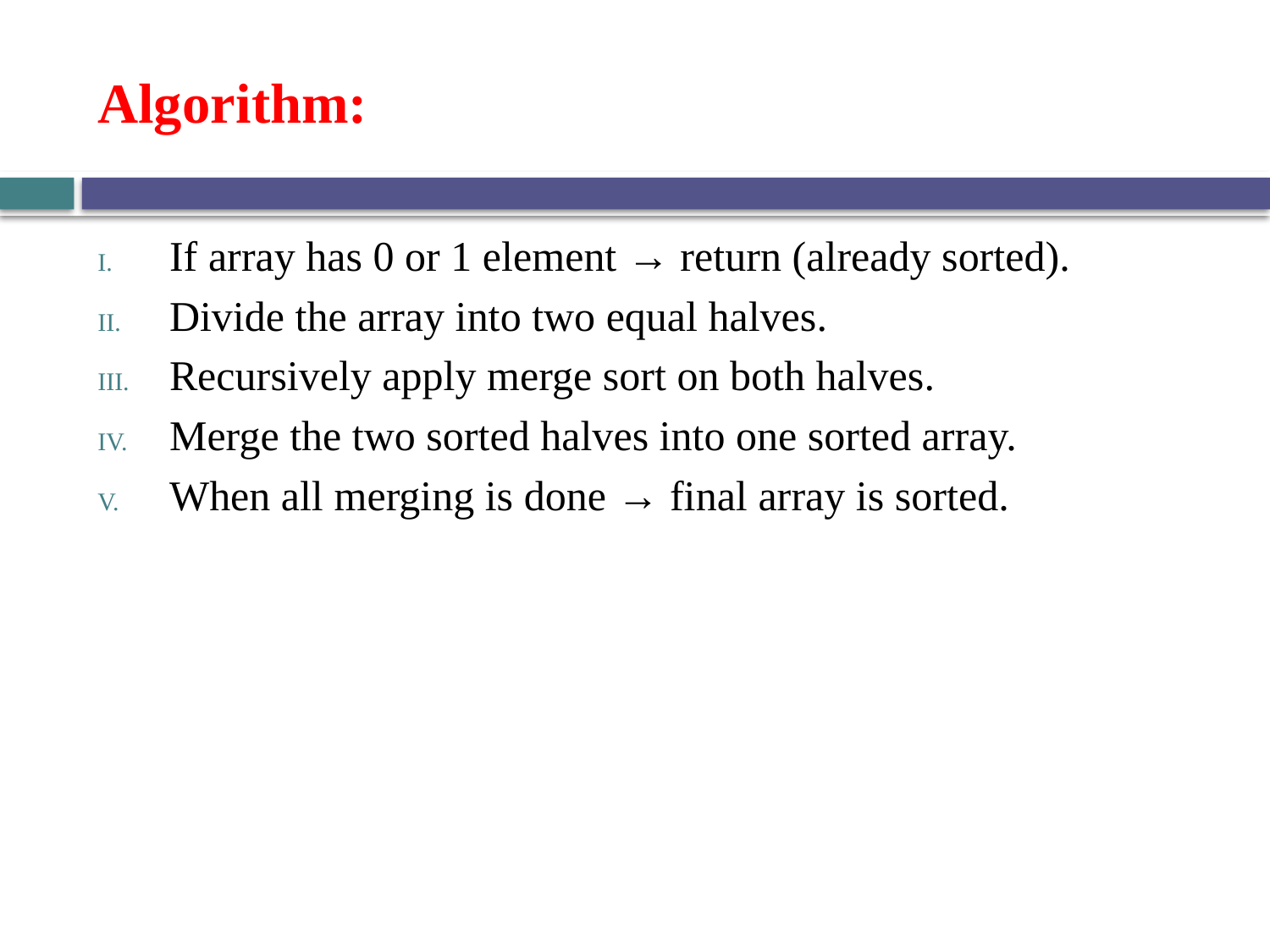

# Algorithm:
If array has 0 or 1 element → return (already sorted).
Divide the array into two equal halves.
Recursively apply merge sort on both halves.
Merge the two sorted halves into one sorted array.
When all merging is done → final array is sorted.